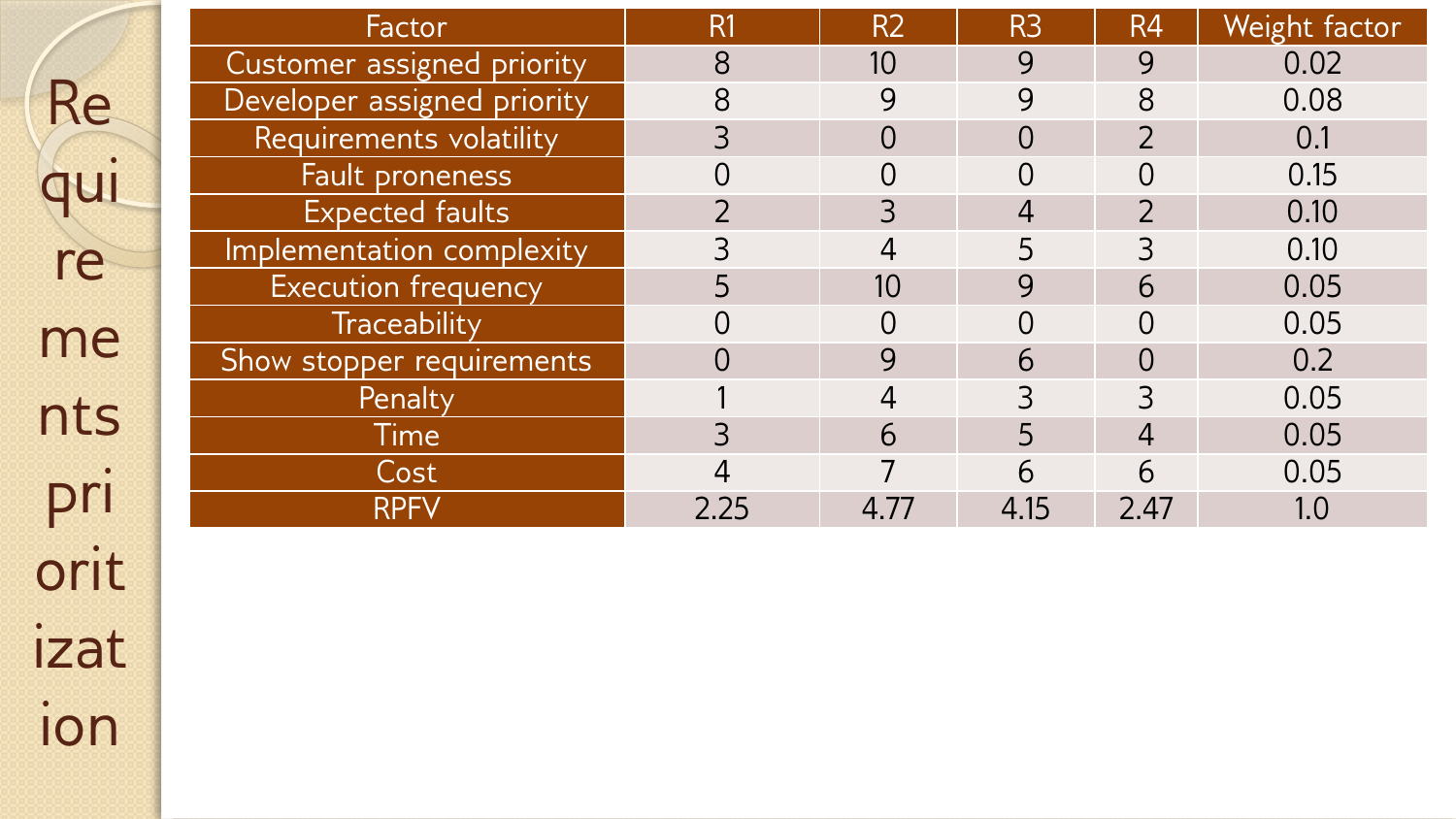

# Requirements prioritization
| Factor | R1 | R2 | R3 | R4 | Weight factor |
| --- | --- | --- | --- | --- | --- |
| Customer assigned priority | 8 | 10 | 9 | 9 | 0.02 |
| Developer assigned priority | 8 | 9 | 9 | 8 | 0.08 |
| Requirements volatility | 3 | 0 | 0 | 2 | 0.1 |
| Fault proneness | 0 | 0 | 0 | 0 | 0.15 |
| Expected faults | 2 | 3 | 4 | 2 | 0.10 |
| Implementation complexity | 3 | 4 | 5 | 3 | 0.10 |
| Execution frequency | 5 | 10 | 9 | 6 | 0.05 |
| Traceability | 0 | 0 | 0 | 0 | 0.05 |
| Show stopper requirements | 0 | 9 | 6 | 0 | 0.2 |
| Penalty | 1 | 4 | 3 | 3 | 0.05 |
| Time | 3 | 6 | 5 | 4 | 0.05 |
| Cost | 4 | 7 | 6 | 6 | 0.05 |
| RPFV | 2.25 | 4.77 | 4.15 | 2.47 | 1.0 |